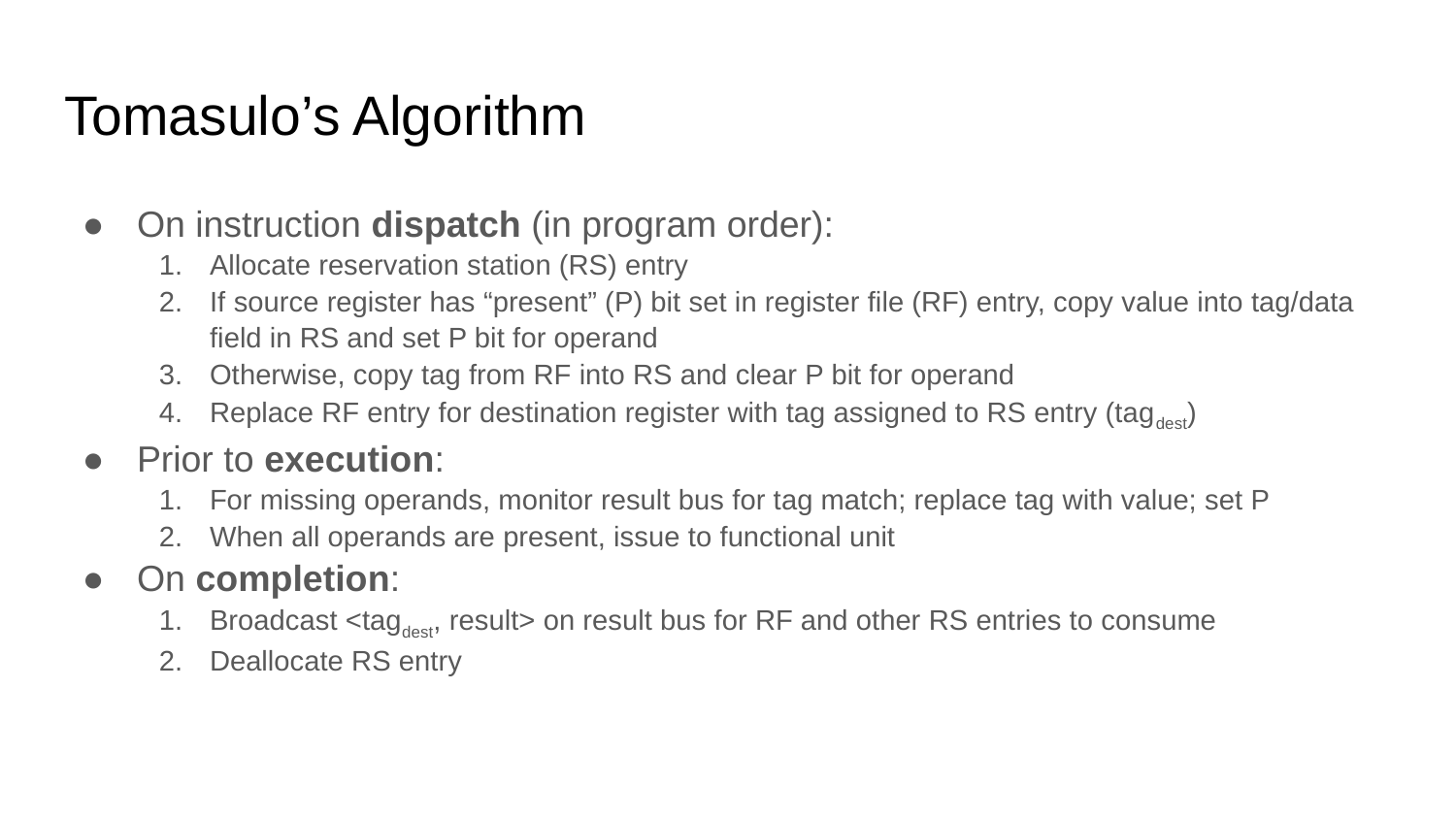

# Tomasulo’s Algorithm
On instruction dispatch (in program order):
Allocate reservation station (RS) entry
If source register has “present” (P) bit set in register file (RF) entry, copy value into tag/data field in RS and set P bit for operand
Otherwise, copy tag from RF into RS and clear P bit for operand
Replace RF entry for destination register with tag assigned to RS entry (tagdest)
Prior to execution:
For missing operands, monitor result bus for tag match; replace tag with value; set P
When all operands are present, issue to functional unit
On completion:
Broadcast <tagdest, result> on result bus for RF and other RS entries to consume
Deallocate RS entry